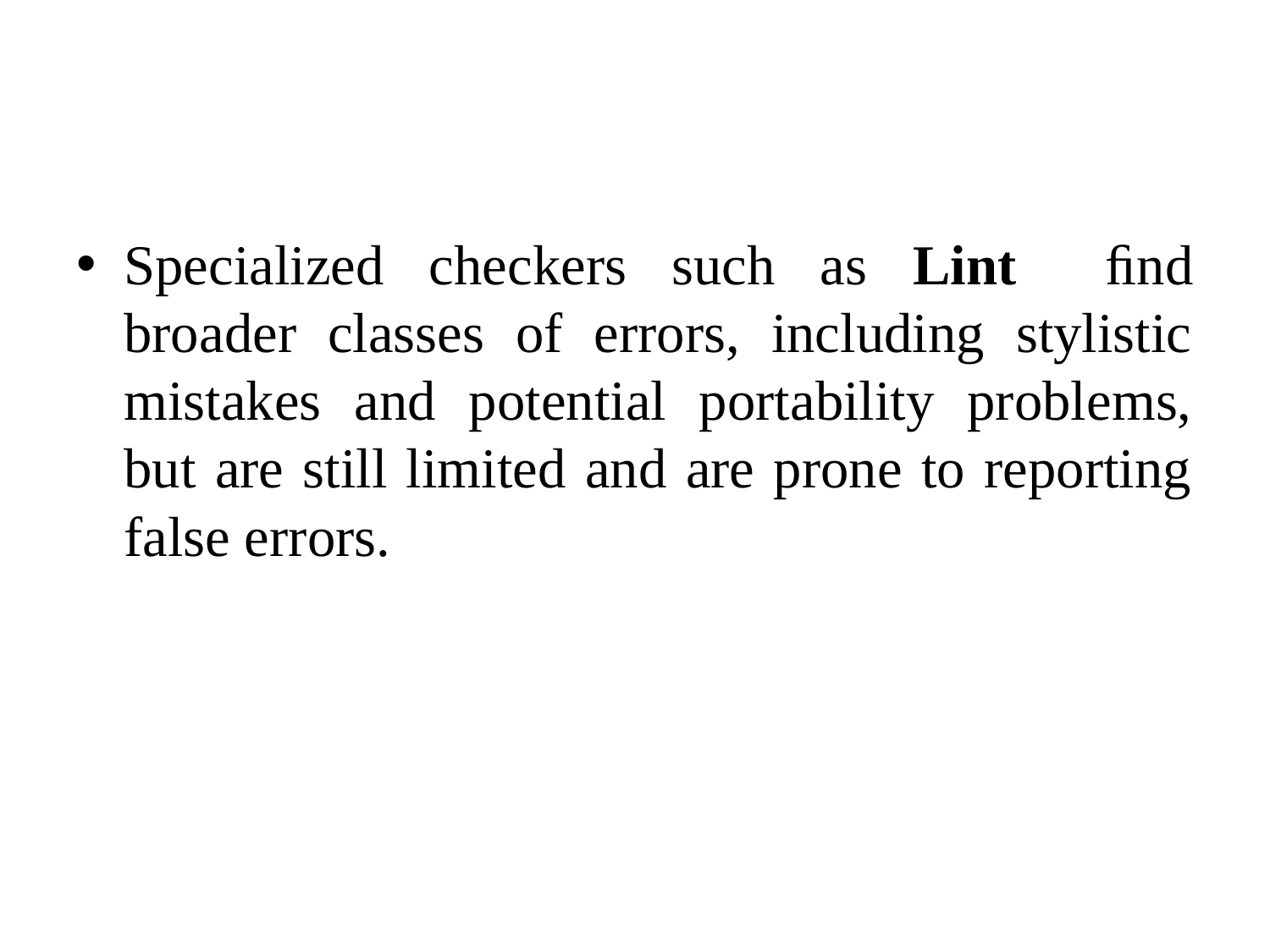

#
Specialized checkers such as Lint  ﬁnd broader classes of errors, including stylistic mistakes and potential portability problems, but are still limited and are prone to reporting false errors.